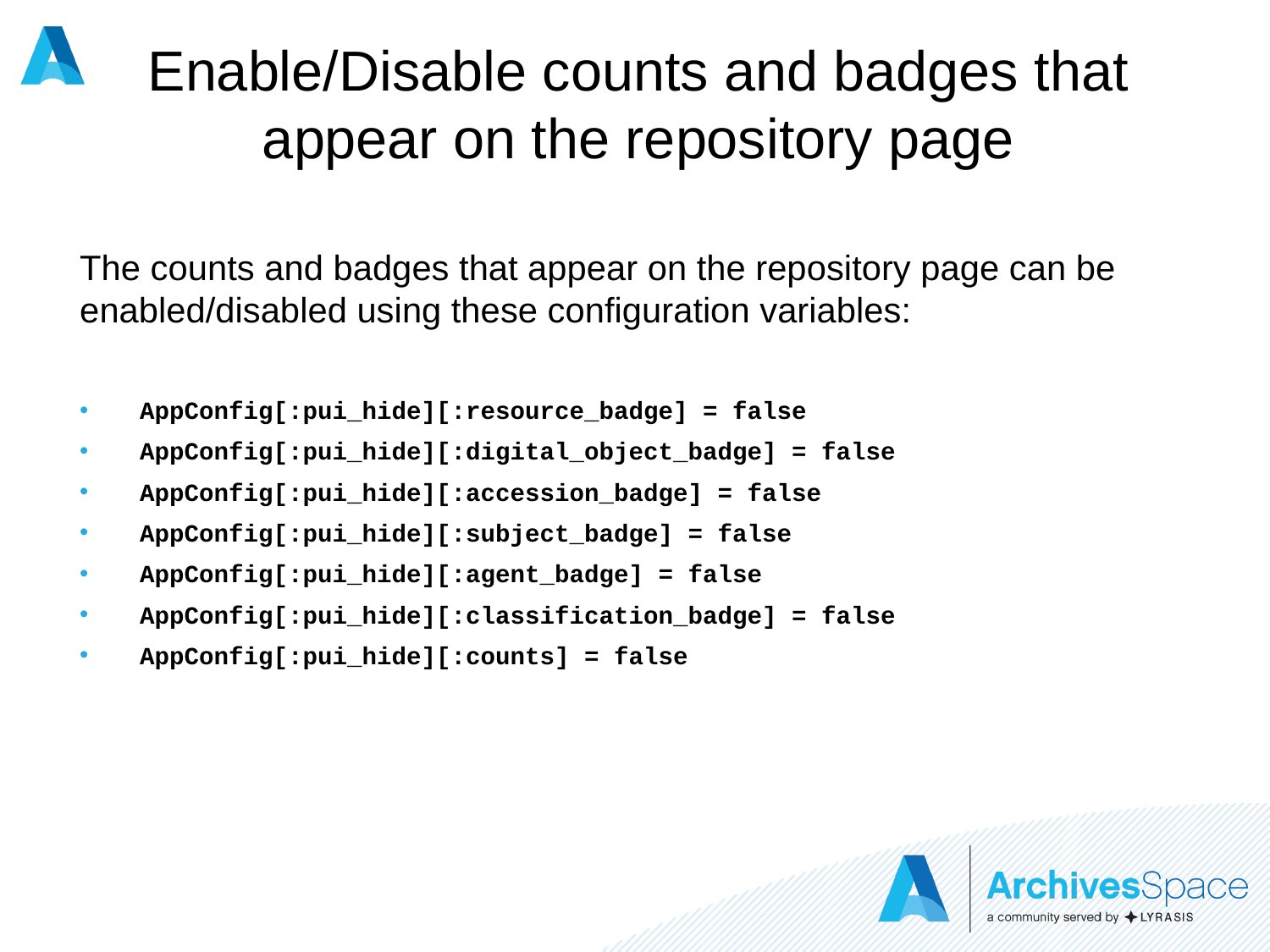

# Enable/Disable counts and badges that appear on the repository page
The counts and badges that appear on the repository page can be enabled/disabled using these configuration variables:

AppConfig[:pui_hide][:resource_badge] = false
AppConfig[:pui_hide][:digital_object_badge] = false
AppConfig[:pui_hide][:accession_badge] = false
AppConfig[:pui_hide][:subject_badge] = false
AppConfig[:pui_hide][:agent_badge] = false
AppConfig[:pui_hide][:classification_badge] = false
AppConfig[:pui_hide][:counts] = false